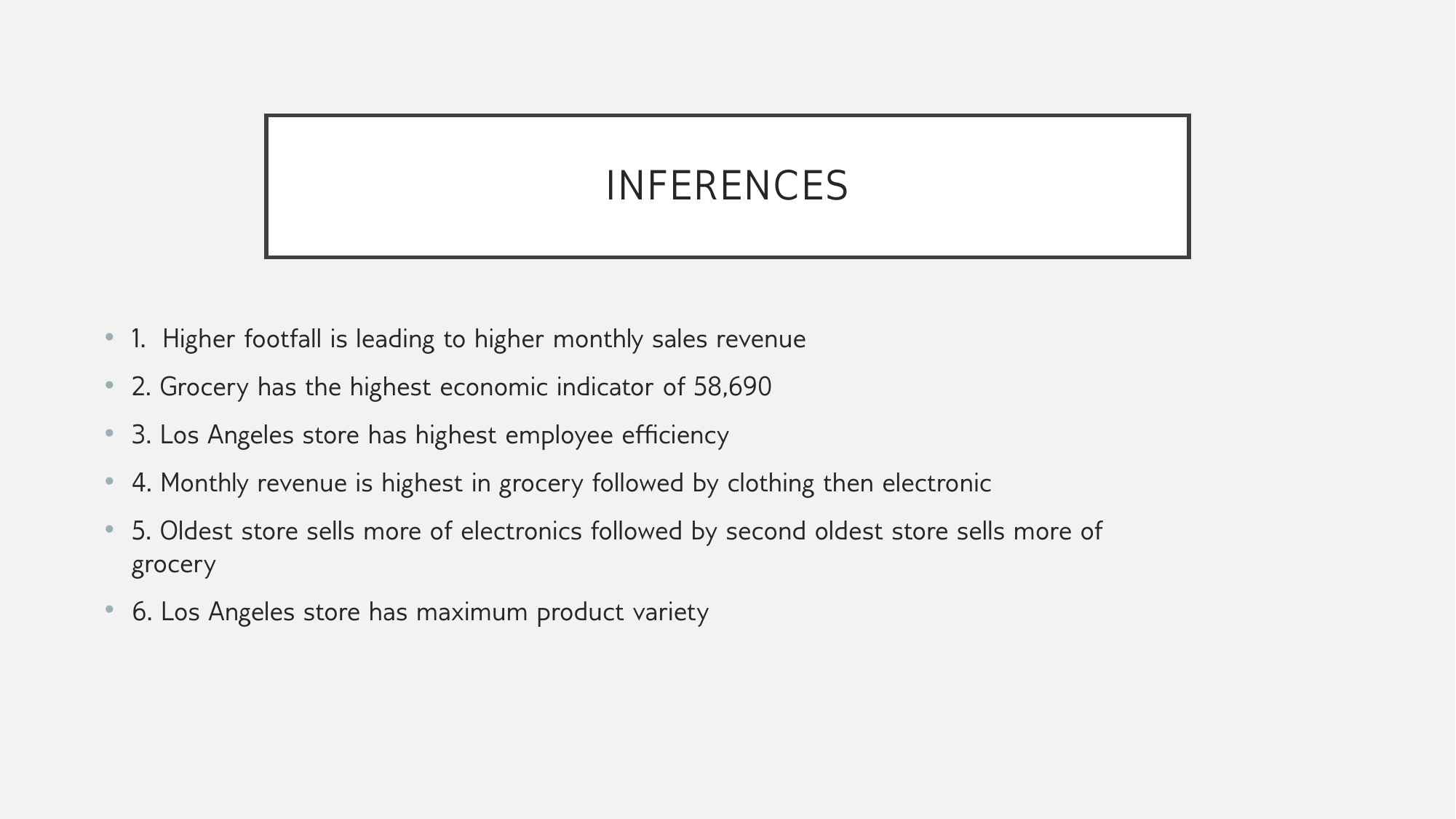

# INFERENCES
1.  Higher footfall is leading to higher monthly sales revenue
2. Grocery has the highest economic indicator of 58,690
3. Los Angeles store has highest employee efficiency
4. Monthly revenue is highest in grocery followed by clothing then electronic
5. Oldest store sells more of electronics followed by second oldest store sells more of grocery
6. Los Angeles store has maximum product variety